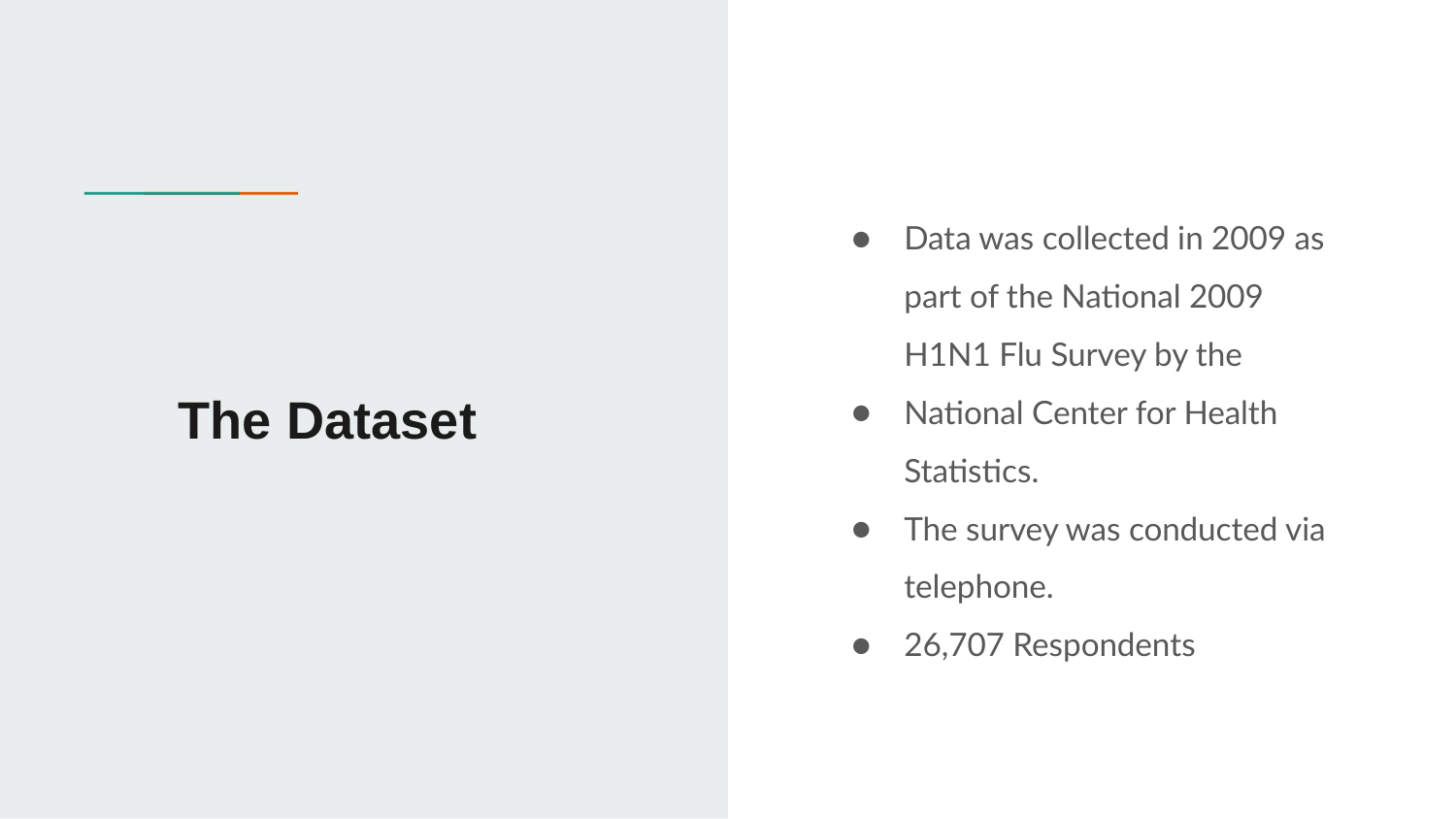

Data was collected in 2009 as part of the National 2009 H1N1 Flu Survey by the
National Center for Health Statistics.
The survey was conducted via telephone.
26,707 Respondents
# The Dataset